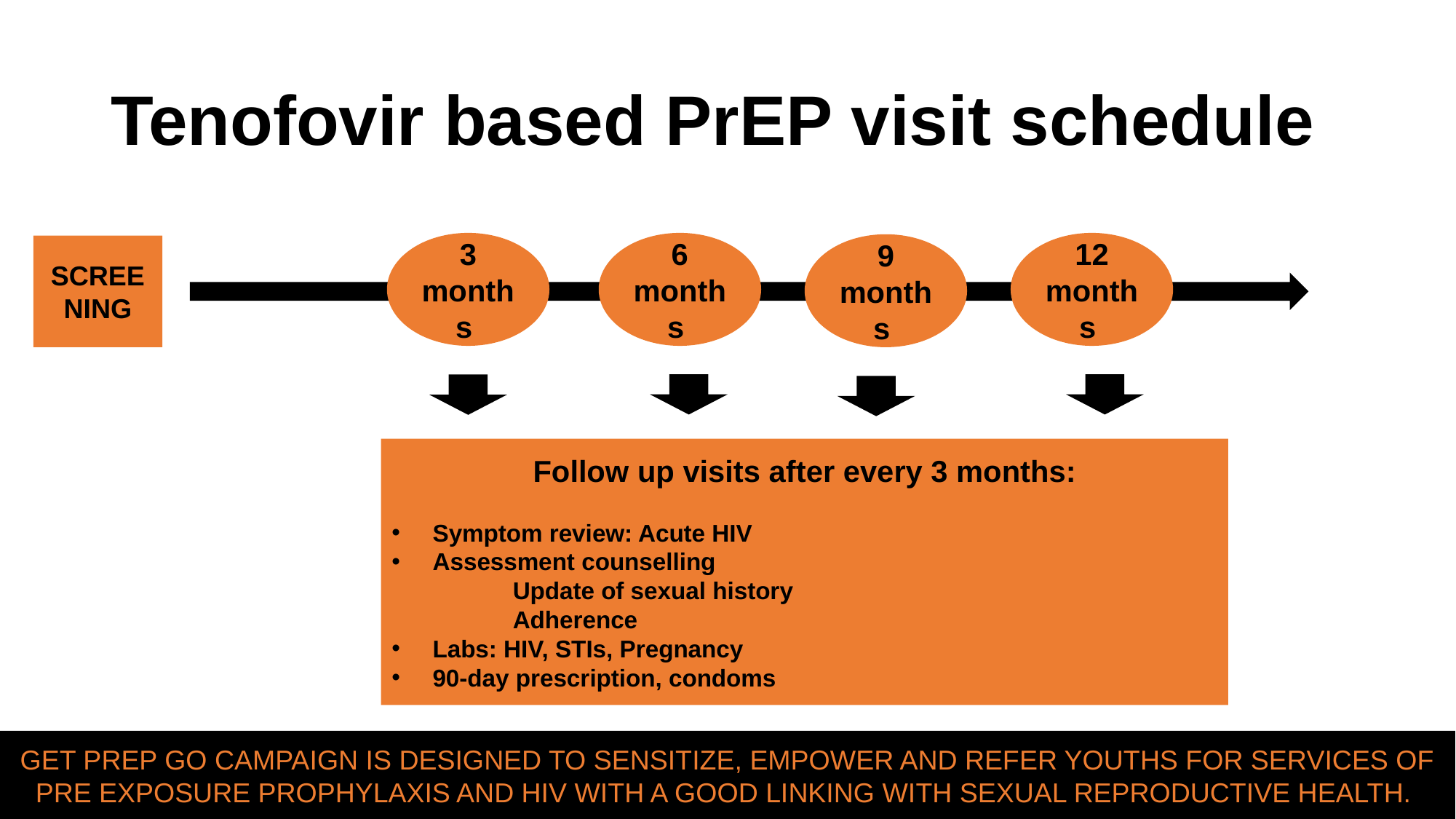

# Tenofovir based PrEP visit schedule
3 months
6 months
12 months
9 months
SCREENING

Follow up visits after every 3 months:

Symptom review: Acute HIV
Assessment counselling
                  Update of sexual history
                  Adherence
Labs: HIV, STIs, Pregnancy
90-day prescription, condoms
GET PREP GO CAMPAIGN IS DESIGNED TO SENSITIZE, EMPOWER AND REFER YOUTHS FOR SERVICES OF PRE EXPOSURE PROPHYLAXIS AND HIV WITH A GOOD LINKING WITH SEXUAL REPRODUCTIVE HEALTH.